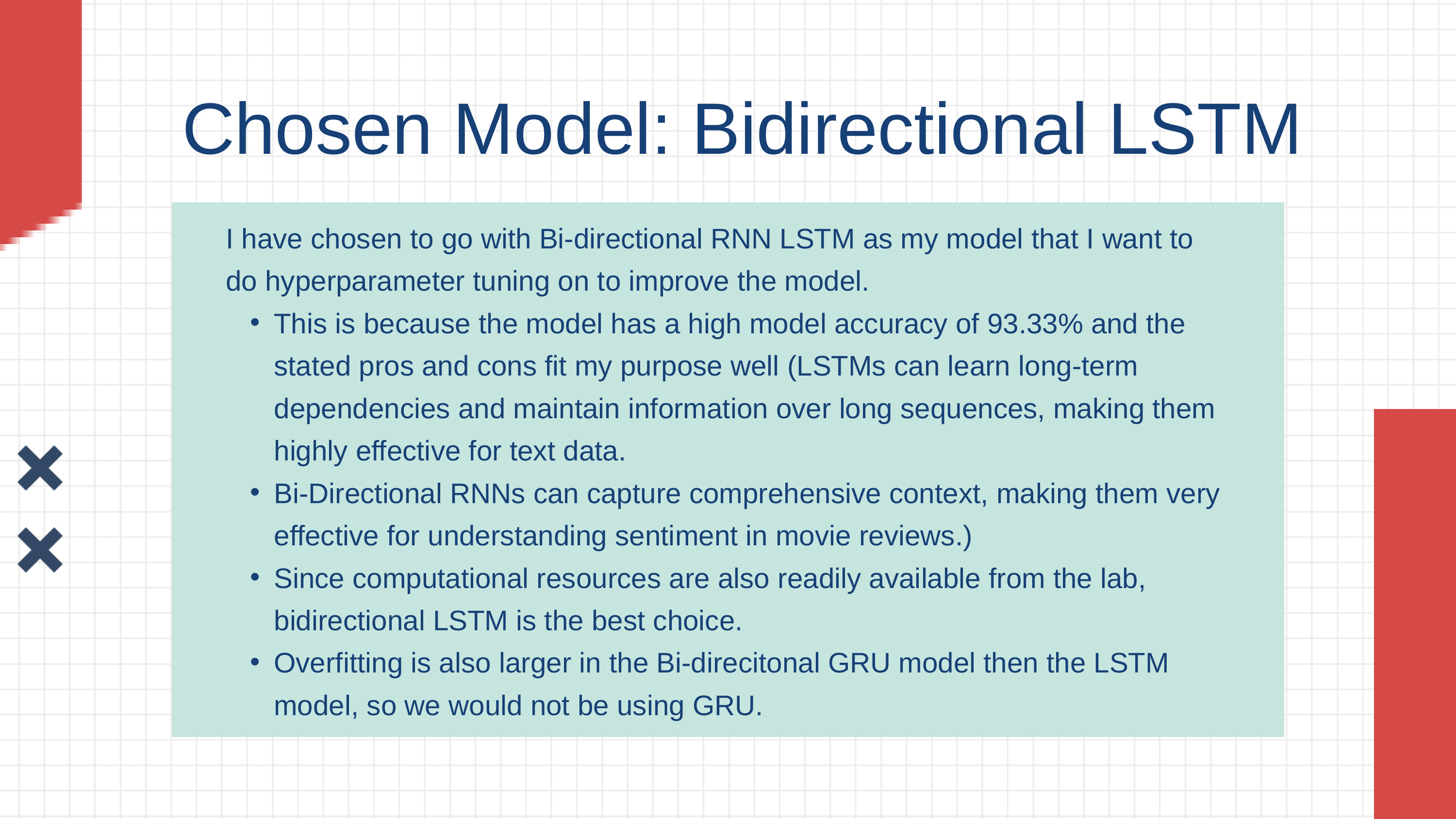

Chosen Model: Bidirectional LSTM

I have chosen to go with Bi-directional RNN LSTM as my model that I want to do hyperparameter tuning on to improve the model.
This is because the model has a high model accuracy of 93.33% and the stated pros and cons fit my purpose well (LSTMs can learn long-term dependencies and maintain information over long sequences, making them highly effective for text data.
Bi-Directional RNNs can capture comprehensive context, making them very effective for understanding sentiment in movie reviews.)
Since computational resources are also readily available from the lab, bidirectional LSTM is the best choice.
Overfitting is also larger in the Bi-direcitonal GRU model then the LSTM model, so we would not be using GRU.